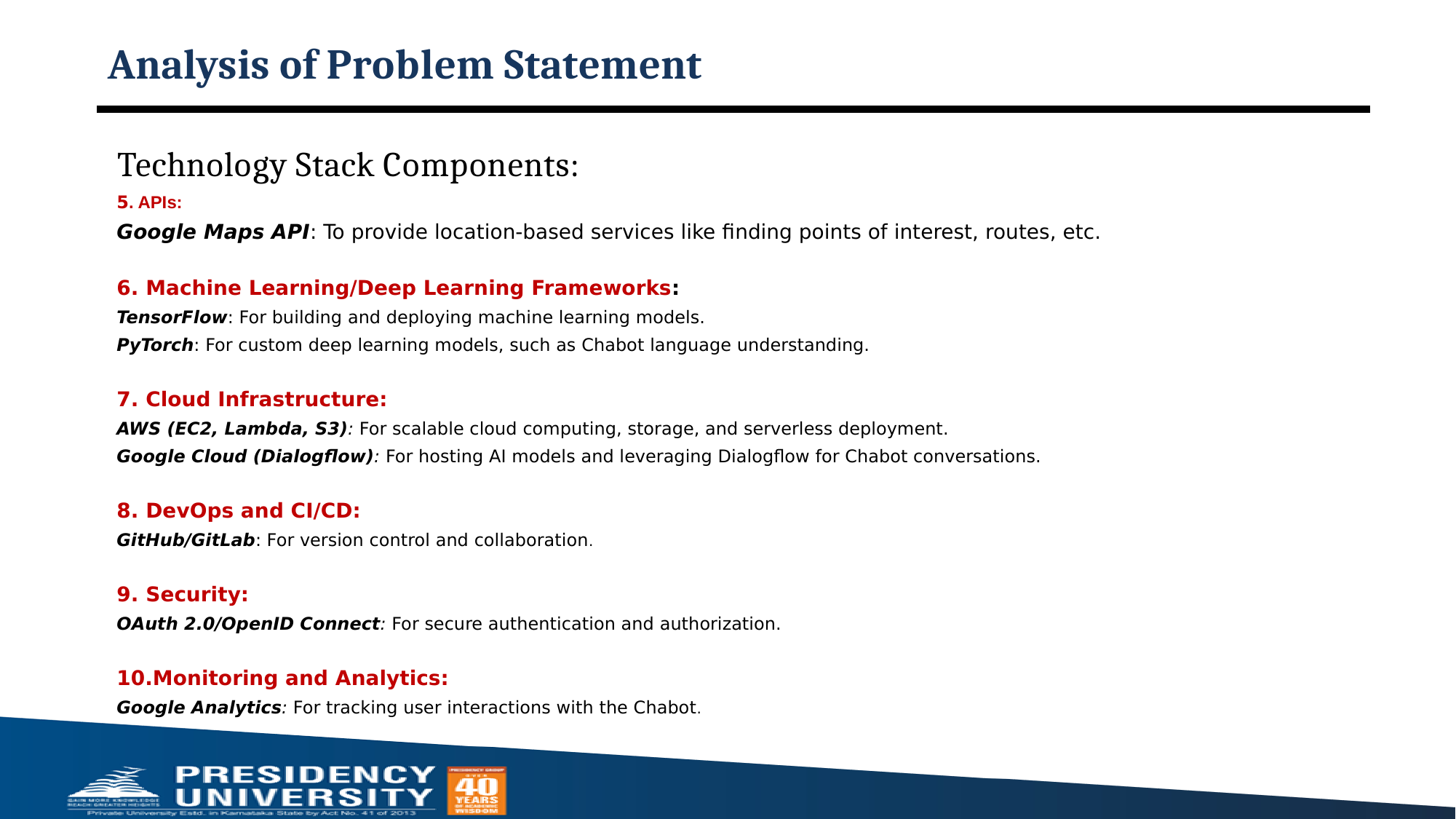

# Analysis of Problem Statement
Technology Stack Components:
5. APIs:
Google Maps API: To provide location-based services like finding points of interest, routes, etc.

6. Machine Learning/Deep Learning Frameworks:
TensorFlow: For building and deploying machine learning models.
PyTorch: For custom deep learning models, such as Chabot language understanding.

7. Cloud Infrastructure:
AWS (EC2, Lambda, S3): For scalable cloud computing, storage, and serverless deployment.
Google Cloud (Dialogflow): For hosting AI models and leveraging Dialogflow for Chabot conversations.

8. DevOps and CI/CD:
GitHub/GitLab: For version control and collaboration.

9. Security:
OAuth 2.0/OpenID Connect: For secure authentication and authorization.

10.Monitoring and Analytics:
Google Analytics: For tracking user interactions with the Chabot.